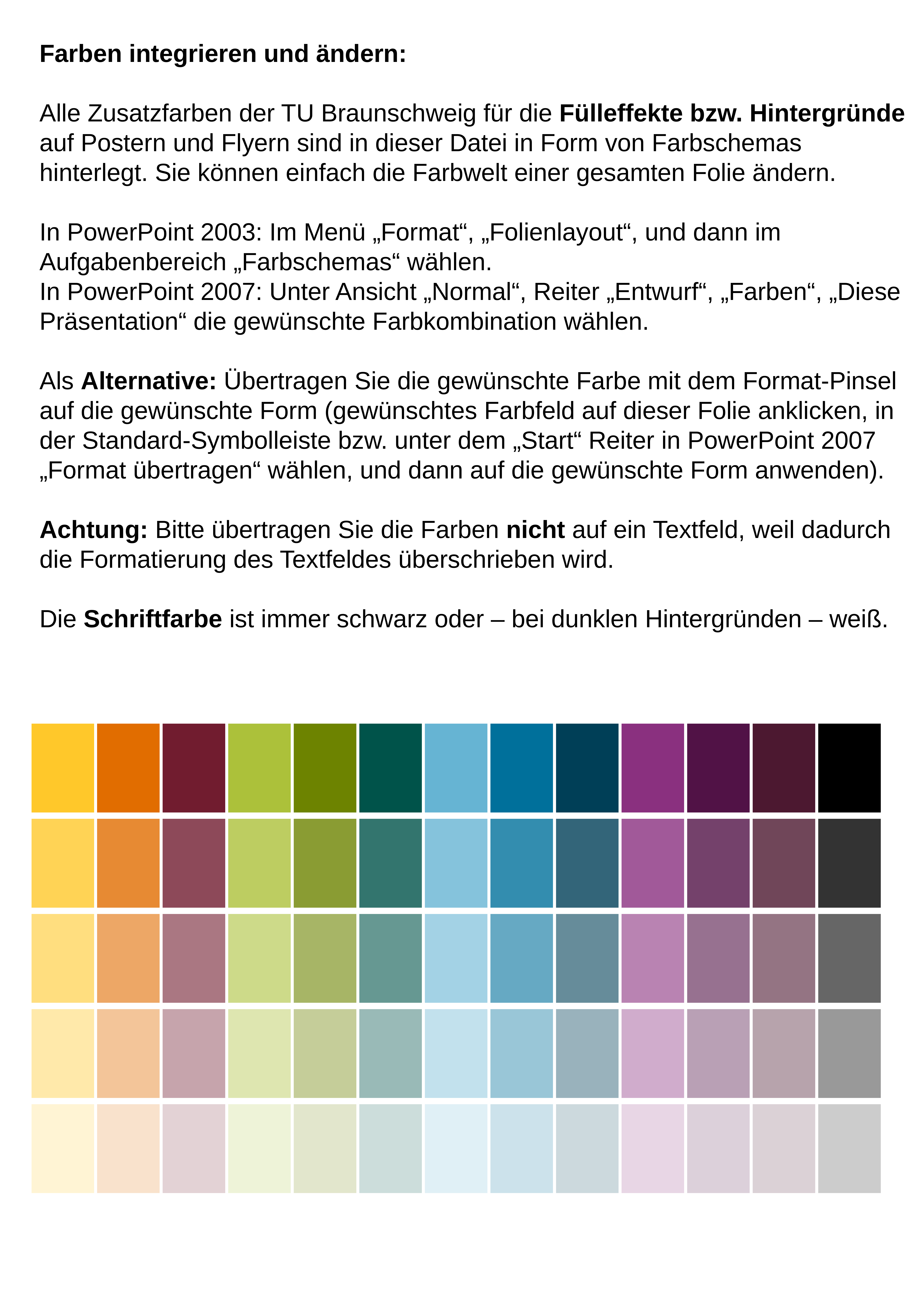

Farben integrieren und ändern:

Alle Zusatzfarben der TU Braunschweig für die Fülleffekte bzw. Hintergründe auf Postern und Flyern sind in dieser Datei in Form von Farbschemas hinterlegt. Sie können einfach die Farbwelt einer gesamten Folie ändern.

In PowerPoint 2003: Im Menü „Format“, „Folienlayout“, und dann im Aufgabenbereich „Farbschemas“ wählen.
In PowerPoint 2007: Unter Ansicht „Normal“, Reiter „Entwurf“, „Farben“, „Diese Präsentation“ die gewünschte Farbkombination wählen.

Als Alternative: Übertragen Sie die gewünschte Farbe mit dem Format-Pinsel auf die gewünschte Form (gewünschtes Farbfeld auf dieser Folie anklicken, in der Standard-Symbolleiste bzw. unter dem „Start“ Reiter in PowerPoint 2007 „Format übertragen“ wählen, und dann auf die gewünschte Form anwenden).

Achtung: Bitte übertragen Sie die Farben nicht auf ein Textfeld, weil dadurch die Formatierung des Textfeldes überschrieben wird.

Die Schriftfarbe ist immer schwarz oder – bei dunklen Hintergründen – weiß.